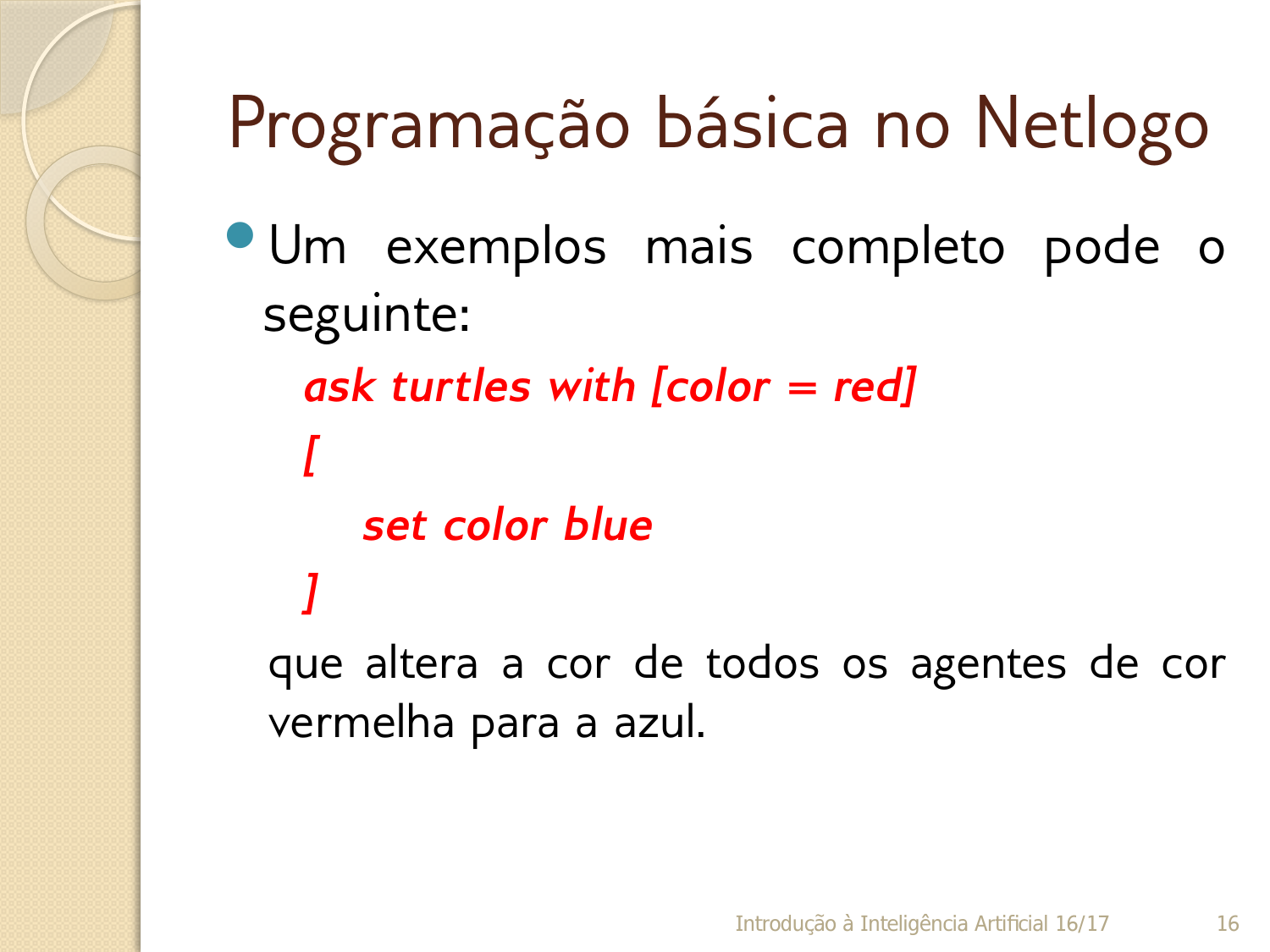

# Programação básica no Netlogo
Um exemplos mais completo pode o seguinte:
ask turtles with [color = red]
[
    set color blue
]
que altera a cor de todos os agentes de cor vermelha para a azul.
Introdução à Inteligência Artificial 16/17
16